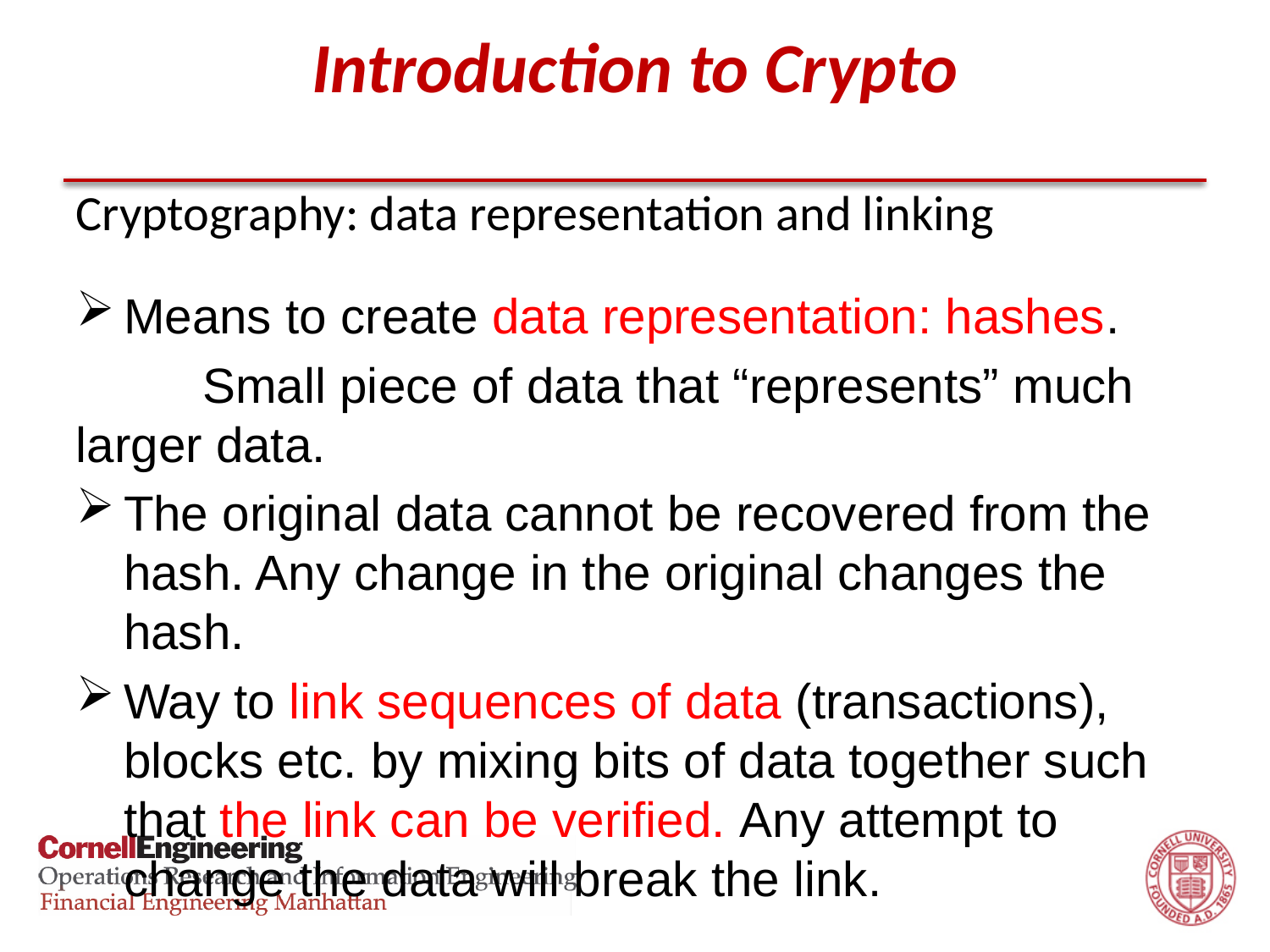

# Introduction to Crypto
Cryptography: data representation and linking

Means to create data representation: hashes.
	Small piece of data that “represents” much larger data.
The original data cannot be recovered from the hash. Any change in the original changes the hash.
Way to link sequences of data (transactions), blocks etc. by mixing bits of data together such that the link can be verified. Any attempt to change the data will break the link.